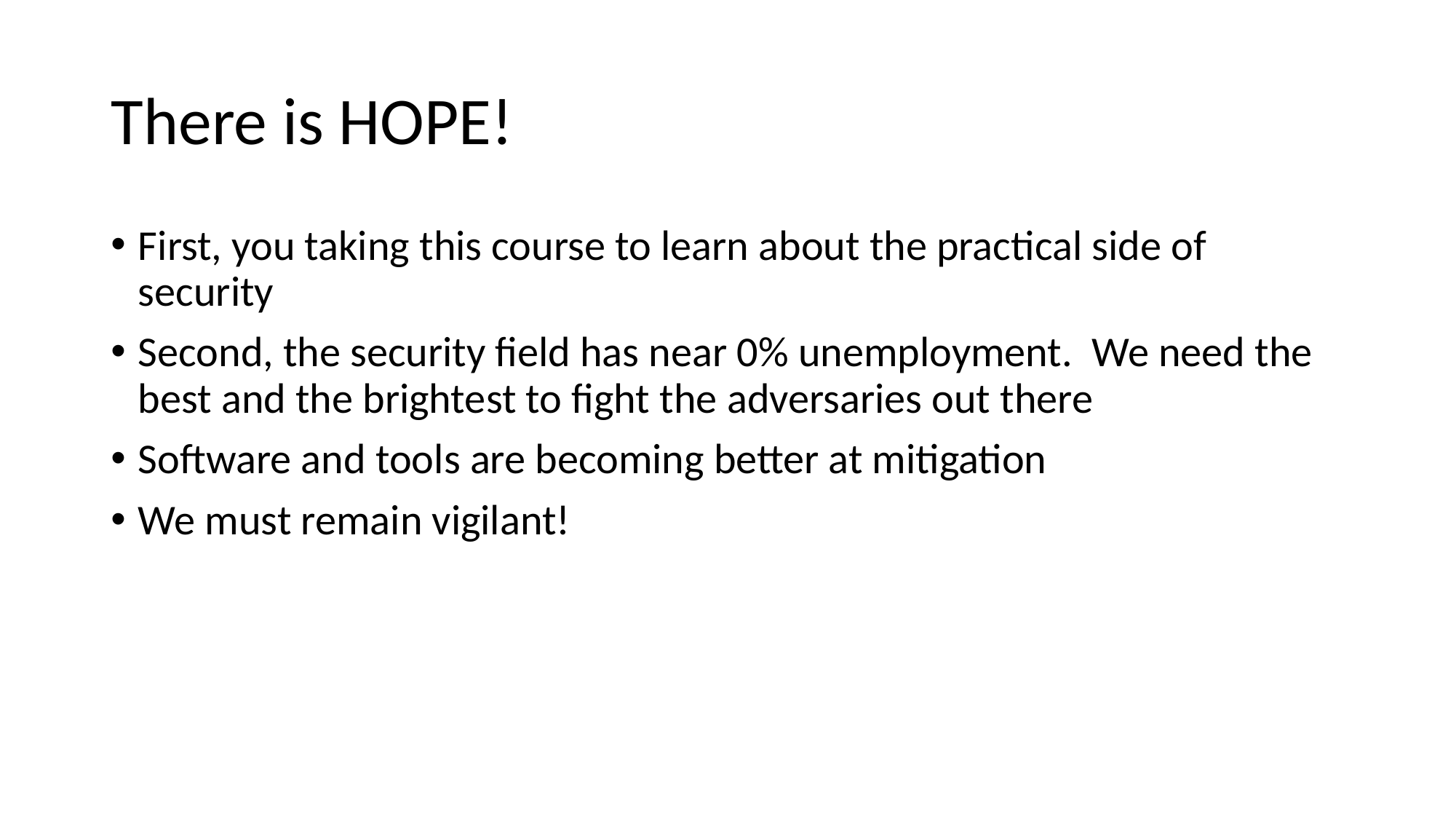

# There is HOPE!
First, you taking this course to learn about the practical side of security
Second, the security field has near 0% unemployment.  We need the best and the brightest to fight the adversaries out there
Software and tools are becoming better at mitigation
We must remain vigilant!